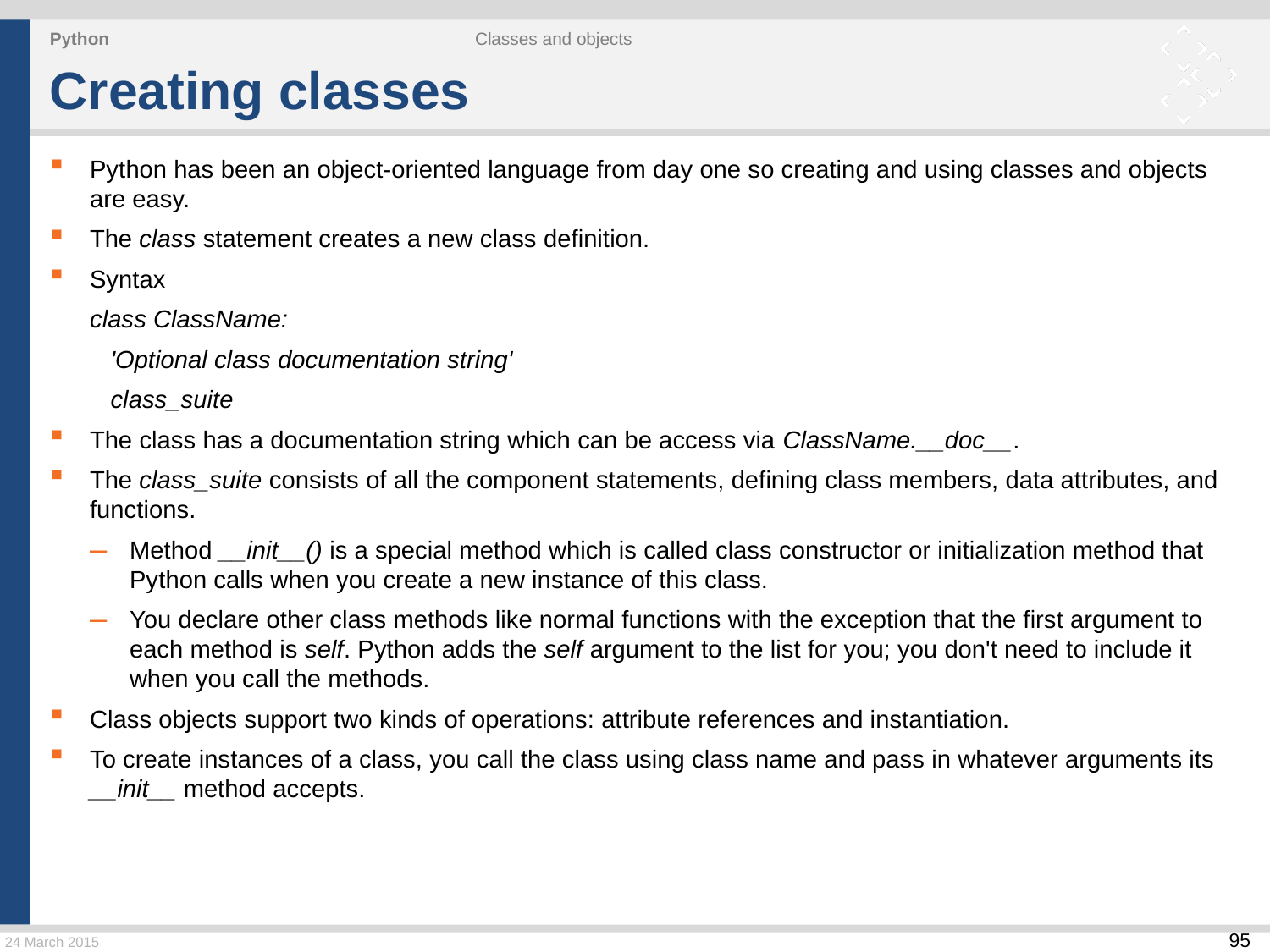

Python
Classes and objects
Creating classes
Python has been an object-oriented language from day one so creating and using classes and objects are easy.
The class statement creates a new class definition.
Syntax
class ClassName:
   'Optional class documentation string'
   class_suite
The class has a documentation string which can be access via ClassName.__doc__.
The class_suite consists of all the component statements, defining class members, data attributes, and functions.
Method __init__() is a special method which is called class constructor or initialization method that Python calls when you create a new instance of this class.
You declare other class methods like normal functions with the exception that the first argument to each method is self. Python adds the self argument to the list for you; you don't need to include it when you call the methods.
Class objects support two kinds of operations: attribute references and instantiation.
To create instances of a class, you call the class using class name and pass in whatever arguments its __init__ method accepts.

24 March 2015